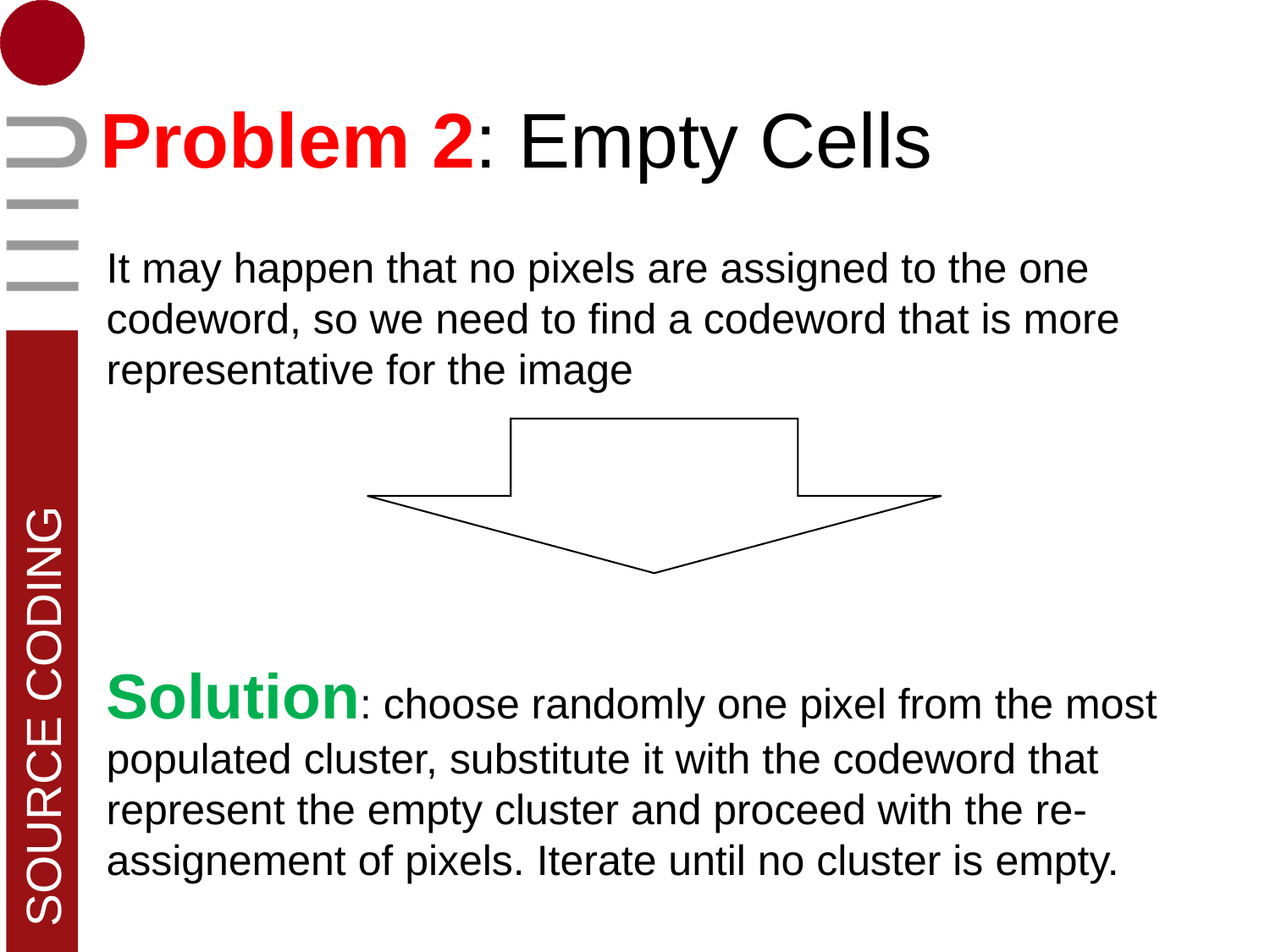

# Problem 2: Empty Cells
It may happen that no pixels are assigned to the one codeword, so we need to find a codeword that is more representative for the image

Solution: choose randomly one pixel from the most populated cluster, substitute it with the codeword that represent the empty cluster and proceed with the re-assignement of pixels. Iterate until no cluster is empty.